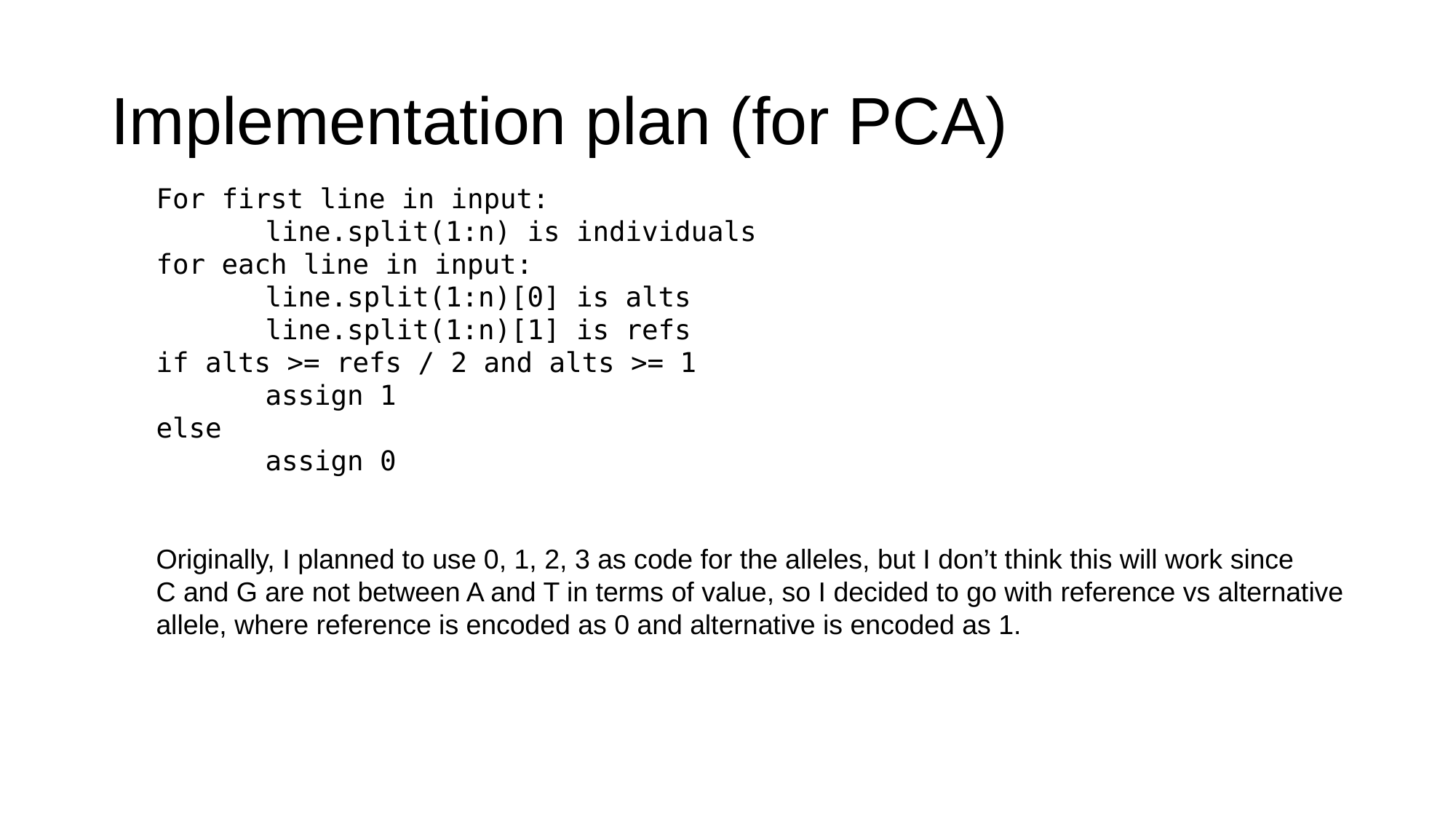

# Implementation plan (for PCA)
For first line in input:
	line.split(1:n) is individuals
for each line in input:
	line.split(1:n)[0] is alts
	line.split(1:n)[1] is refs
if alts >= refs / 2 and alts >= 1
	assign 1
else
	assign 0

Originally, I planned to use 0, 1, 2, 3 as code for the alleles, but I don’t think this will work since
C and G are not between A and T in terms of value, so I decided to go with reference vs alternative
allele, where reference is encoded as 0 and alternative is encoded as 1.